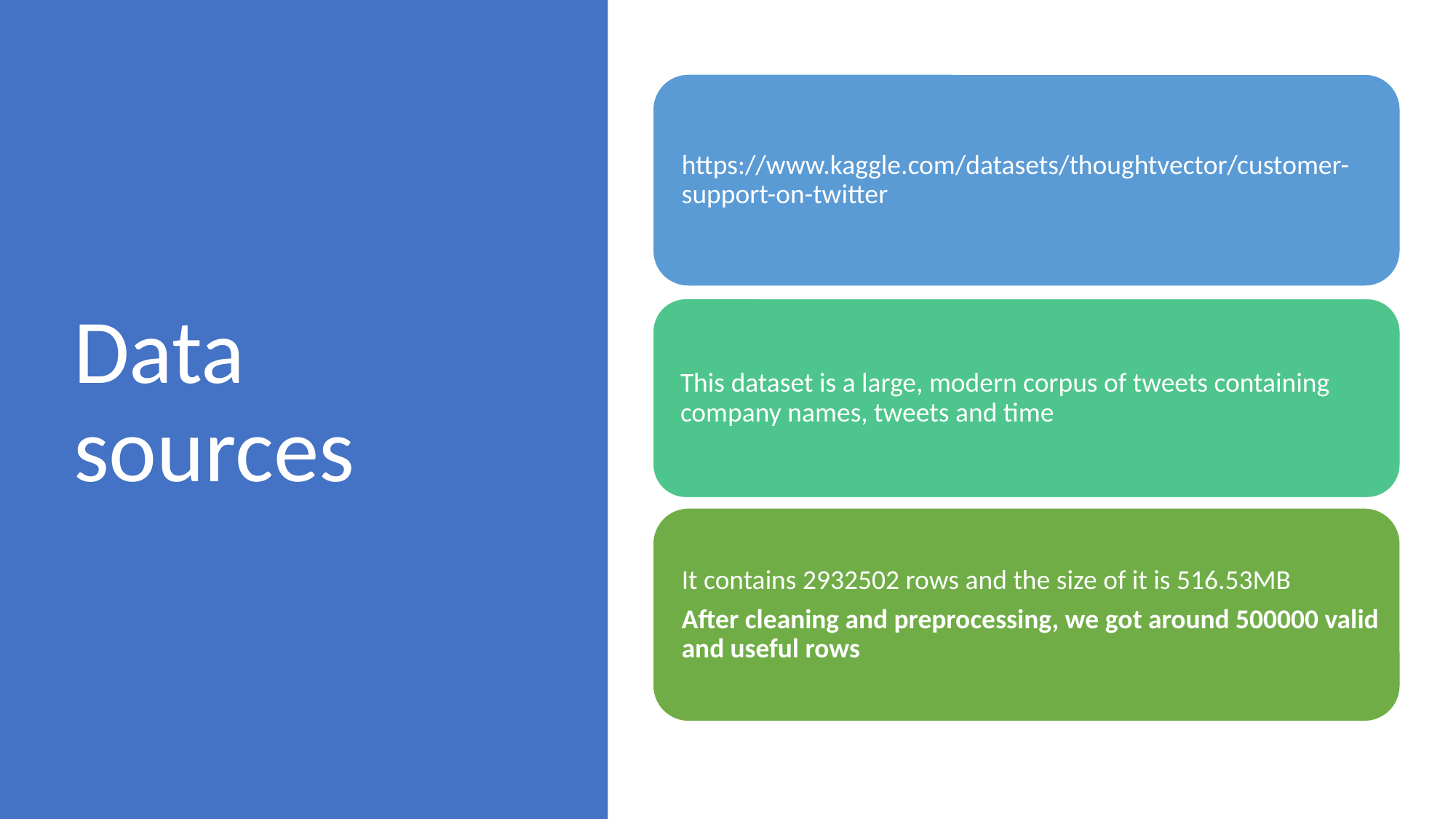

# Data sources
https://www.kaggle.com/datasets/thoughtvector/customer-support-on-twitter
This dataset is a large, modern corpus of tweets containing company names, tweets and time
It contains 2932502 rows and the size of it is 516.53MB
After cleaning and preprocessing, we got around 500000 valid and useful rows